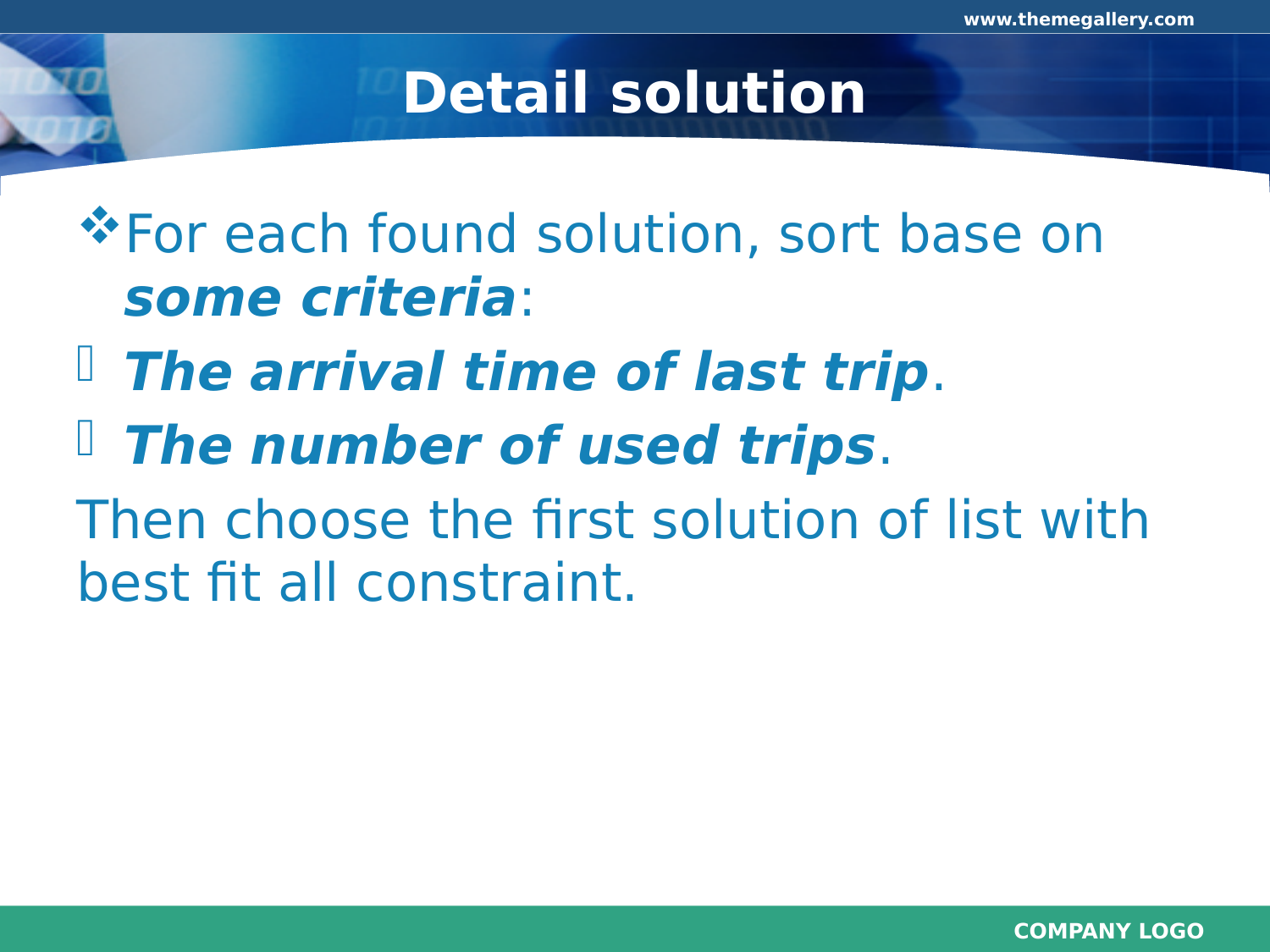

# Detail solution
For each found solution, sort base on some criteria:
The arrival time of last trip.
The number of used trips.
Then choose the first solution of list with best fit all constraint.